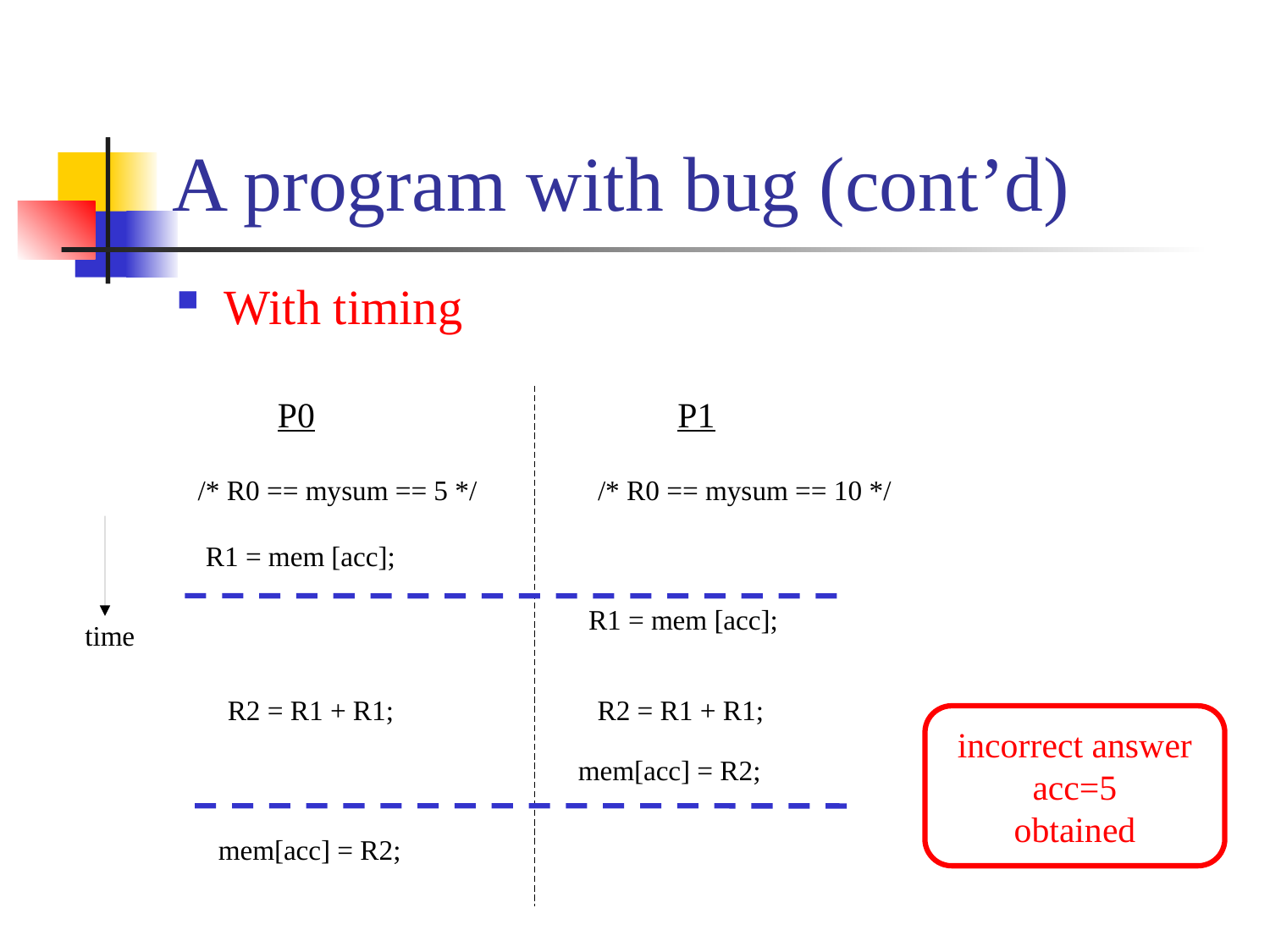

A program with bug (cont’d)
With timing
P0

P1
/* R0 == mysum == 5 */
/* R0 == mysum == 10 */

time
R1 = mem [acc];

R1 = mem [acc];
R2 = R1 + R1;
R2 = R1 + R1;
incorrect answer
acc=5
obtained
mem[acc] = R2;

mem[acc] = R2;